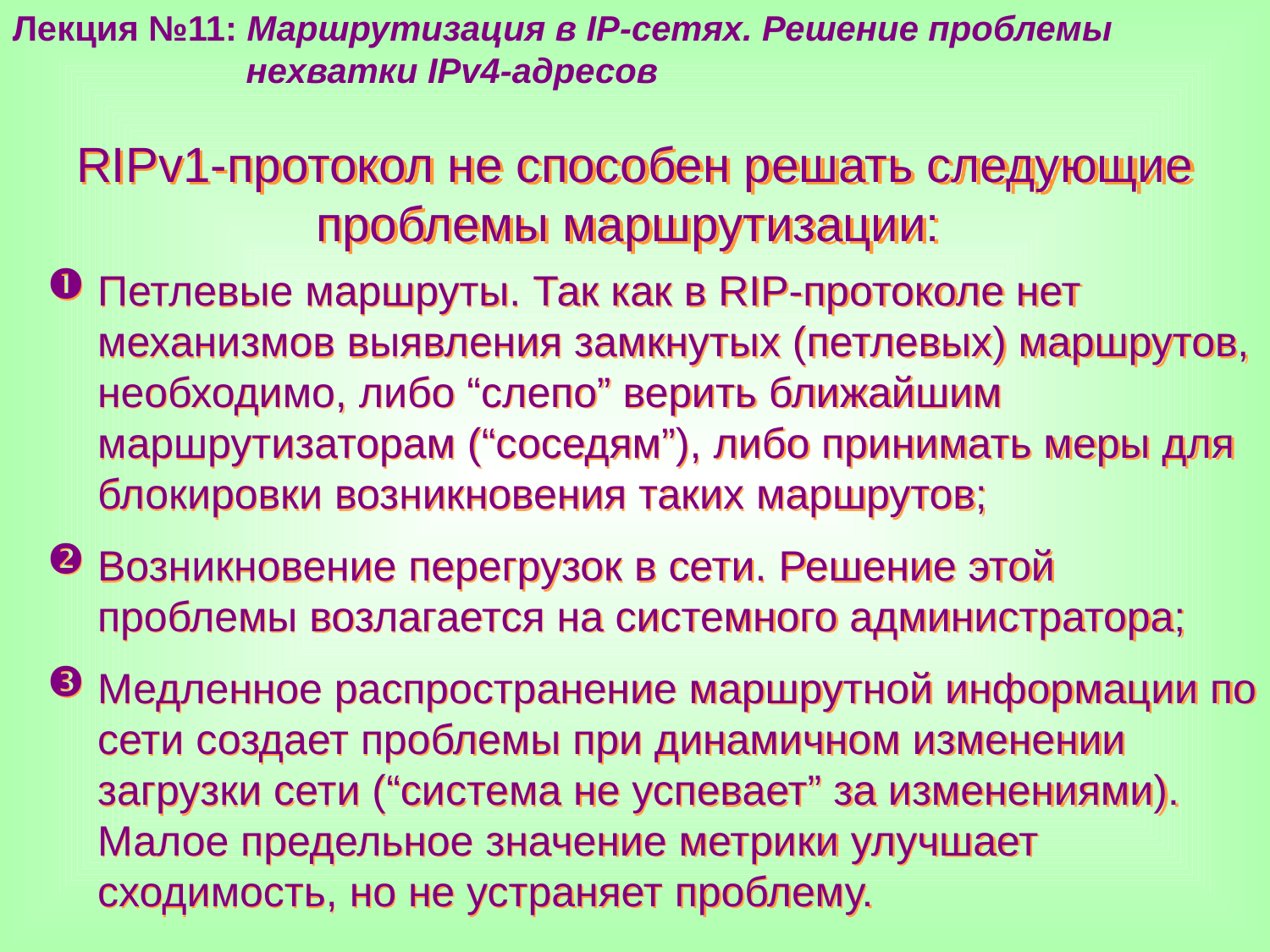

Лекция №11: Маршрутизация в IP-сетях. Решение проблемы
                        нехватки IPv4-адресов
RIPv1-протокол не способен решать следующие проблемы маршрутизации:
Петлевые маршруты. Так как в RIP-протоколе нет механизмов выявления замкнутых (петлевых) маршрутов, необходимо, либо “слепо” верить ближайшим маршрутизаторам (“соседям”), либо принимать меры для блокировки возникновения таких маршрутов;
Возникновение перегрузок в сети. Решение этой проблемы возлагается на системного администратора;
Медленное распространение маршрутной информации по сети создает проблемы при динамичном изменении загрузки сети (“система не успевает” за изменениями). Малое предельное значение метрики улучшает сходимость, но не устраняет проблему.